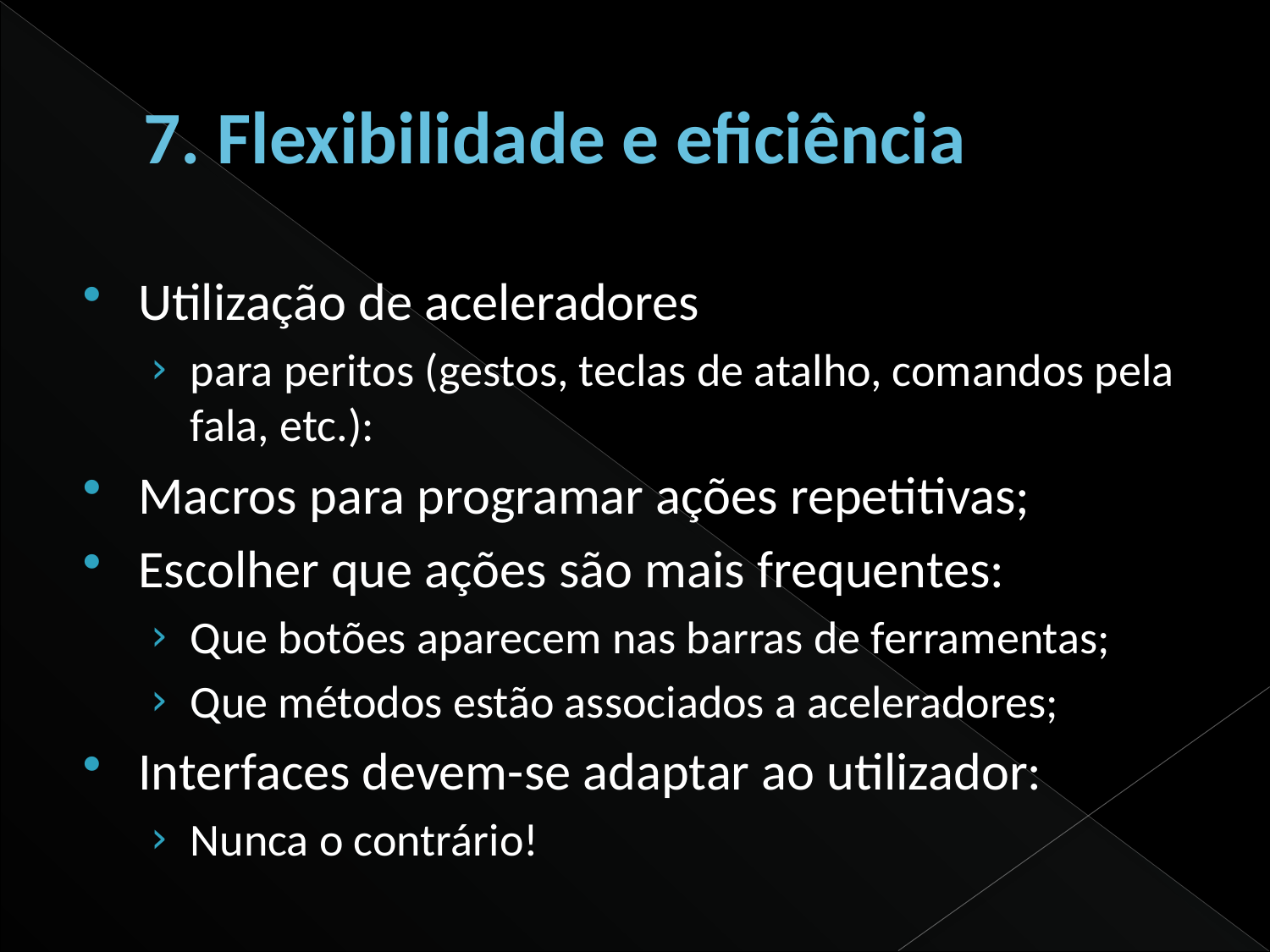

# 7. Flexibilidade e eficiência
Utilização de aceleradores
para peritos (gestos, teclas de atalho, comandos pela fala, etc.):
Macros para programar ações repetitivas;
Escolher que ações são mais frequentes:
Que botões aparecem nas barras de ferramentas;
Que métodos estão associados a aceleradores;
Interfaces devem-se adaptar ao utilizador:
Nunca o contrário!